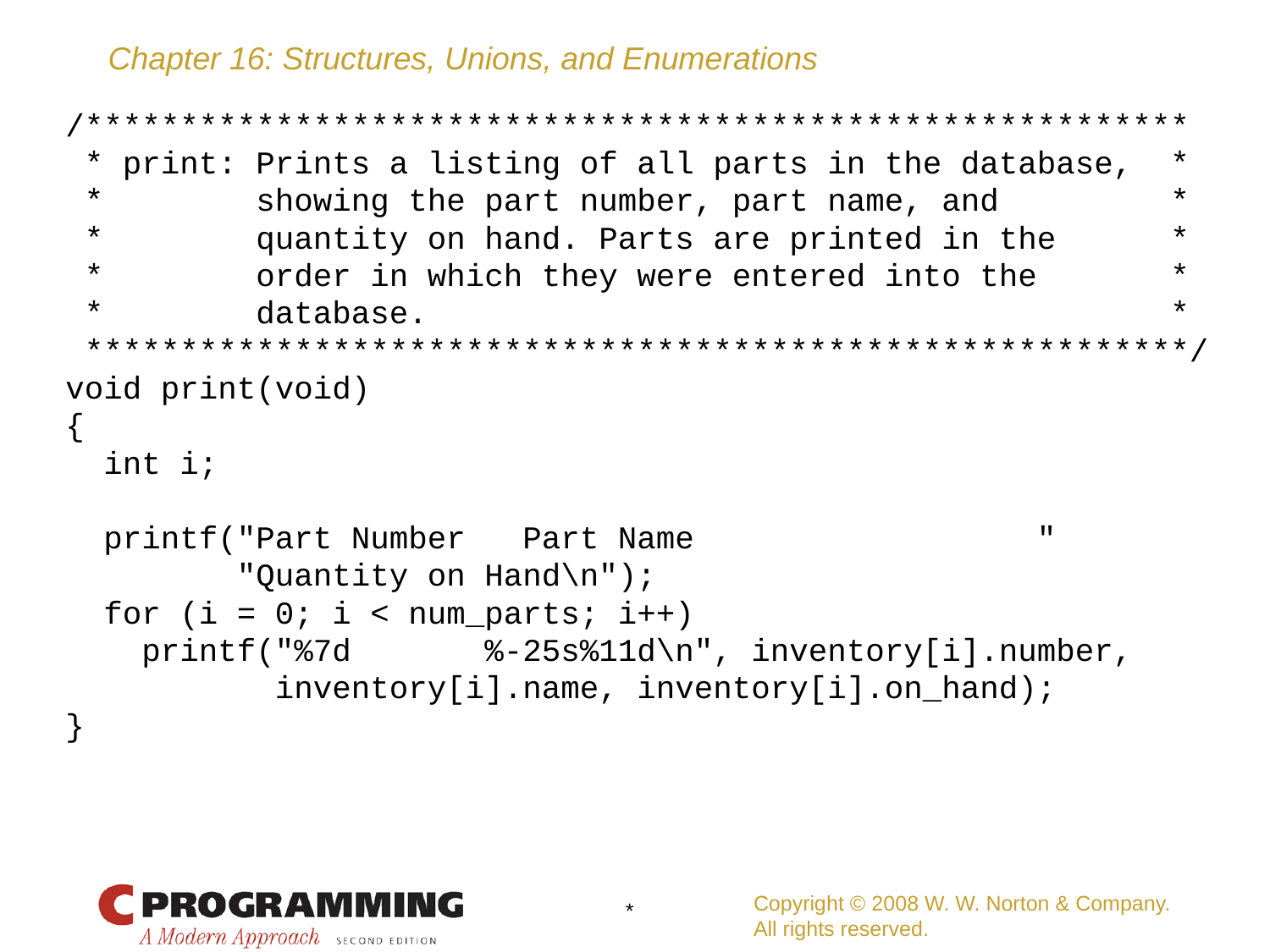

# /**********************************************************
 * print: Prints a listing of all parts in the database,  *
 *        showing the part number, part name, and         *
 *        quantity on hand. Parts are printed in the      *
 *        order in which they were entered into the       *
 *        database.                                       *
 **********************************************************/
void print(void)
{
  int i;

  printf("Part Number   Part Name                  "
         "Quantity on Hand\n");
  for (i = 0; i < num_parts; i++)
    printf("%7d       %-25s%11d\n", inventory[i].number,
           inventory[i].name, inventory[i].on_hand);
}
Copyright © 2008 W. W. Norton & Company.
All rights reserved.
*